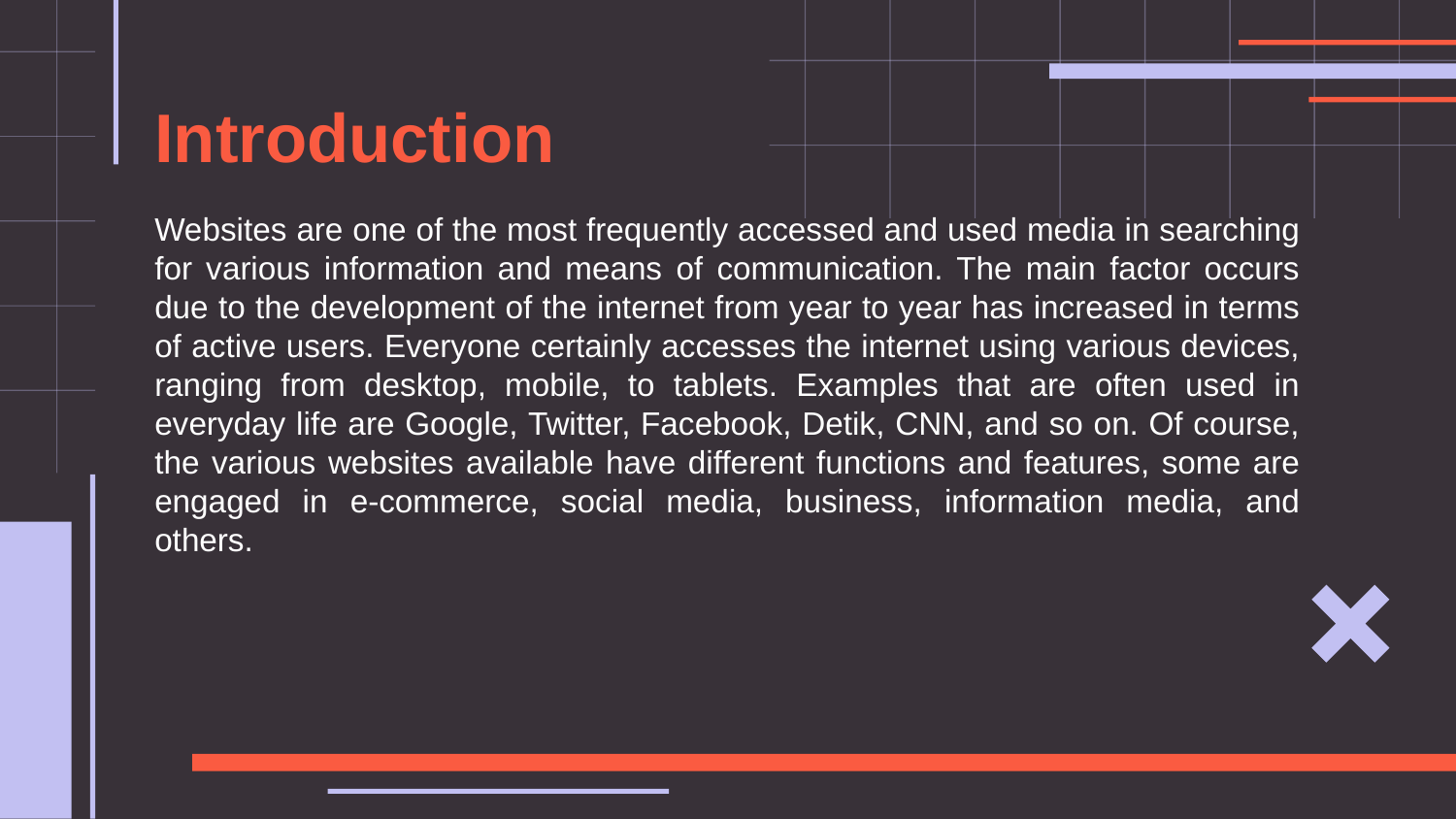

# Introduction
Websites are one of the most frequently accessed and used media in searching for various information and means of communication. The main factor occurs due to the development of the internet from year to year has increased in terms of active users. Everyone certainly accesses the internet using various devices, ranging from desktop, mobile, to tablets. Examples that are often used in everyday life are Google, Twitter, Facebook, Detik, CNN, and so on. Of course, the various websites available have different functions and features, some are engaged in e-commerce, social media, business, information media, and others.